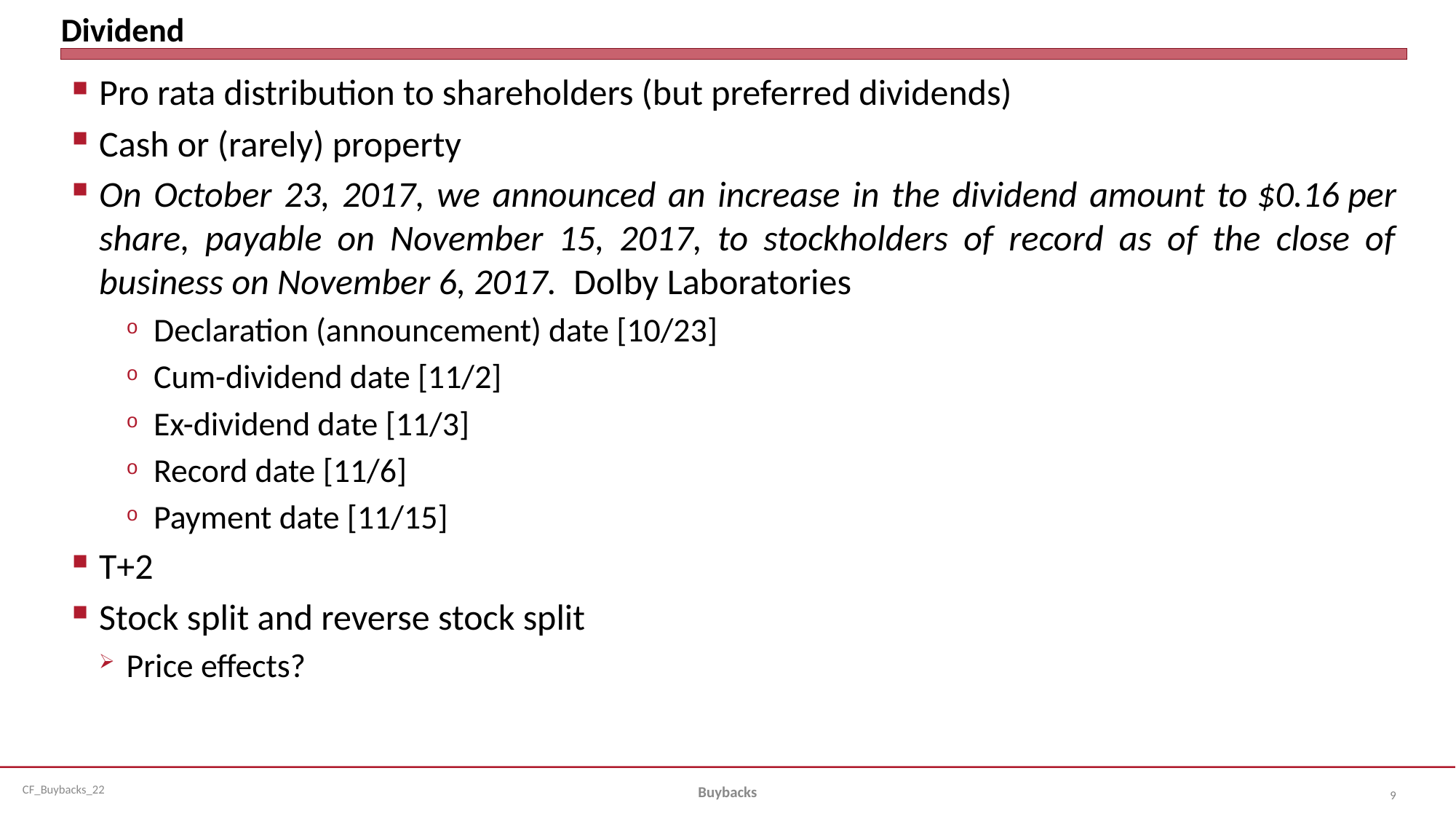

# Dividend
Pro rata distribution to shareholders (but preferred dividends)
Cash or (rarely) property
On October 23, 2017, we announced an increase in the dividend amount to $0.16 per share, payable on November 15, 2017, to stockholders of record as of the close of business on November 6, 2017.  Dolby Laboratories
Declaration (announcement) date [10/23]
Cum-dividend date [11/2]
Ex-dividend date [11/3]
Record date [11/6]
Payment date [11/15]
T+2
Stock split and reverse stock split
Price effects?
Buybacks
9